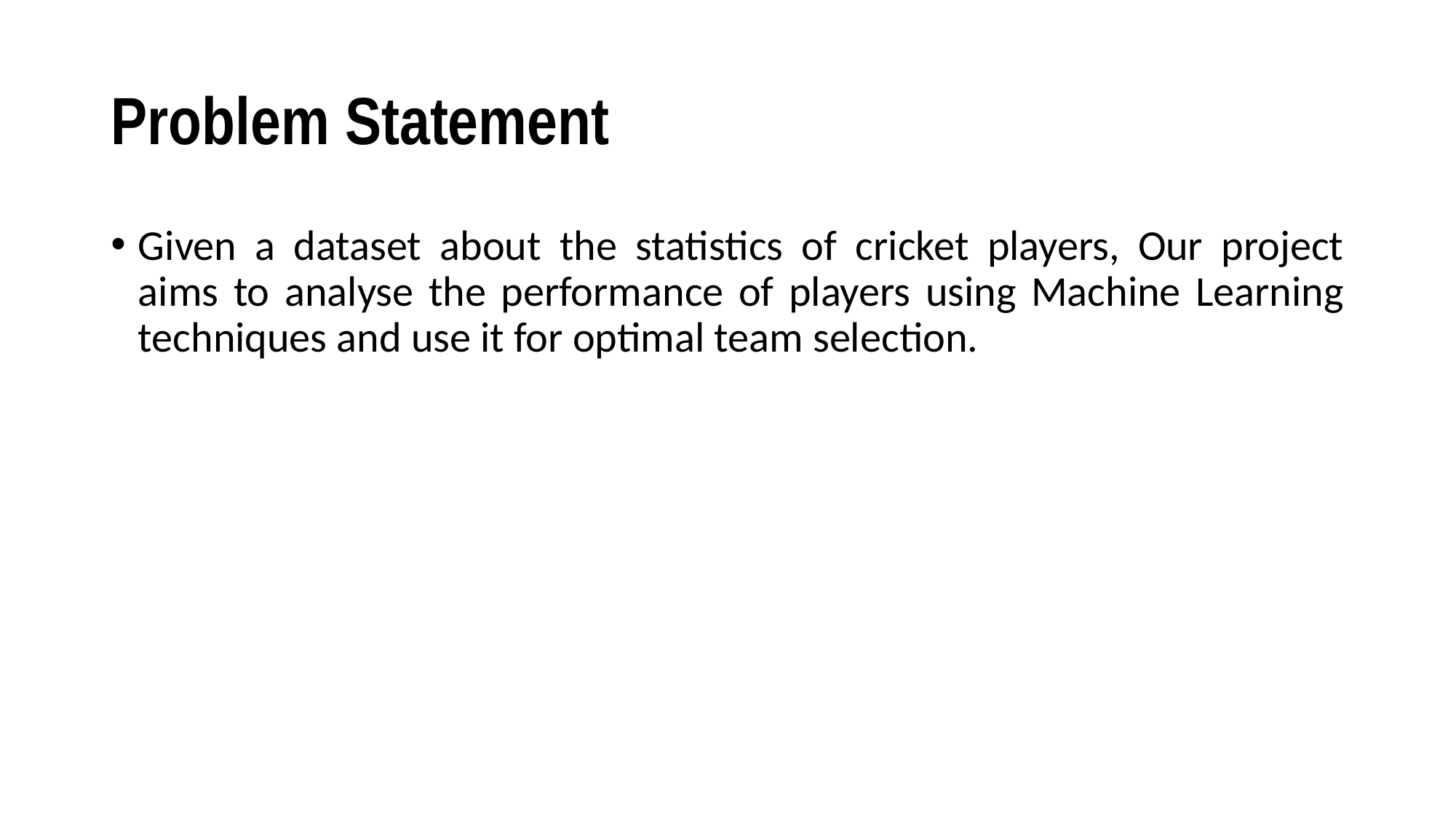

# Problem Statement
Given a dataset about the statistics of cricket players, Our project aims to analyse the performance of players using Machine Learning techniques and use it for optimal team selection.